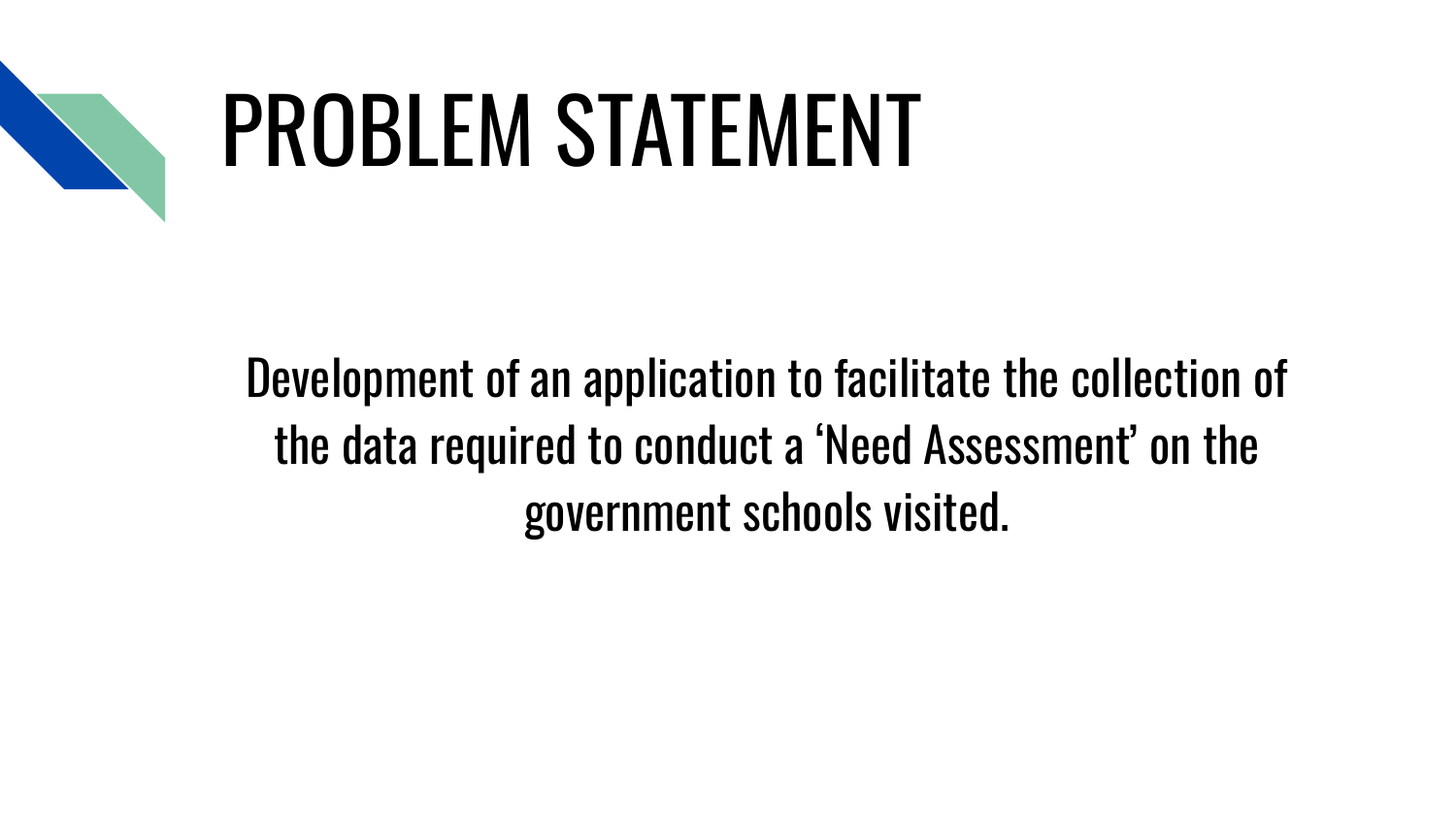

# PROBLEM STATEMENT

Development of an application to facilitate the collection of the data required to conduct a ‘Need Assessment’ on the government schools visited.